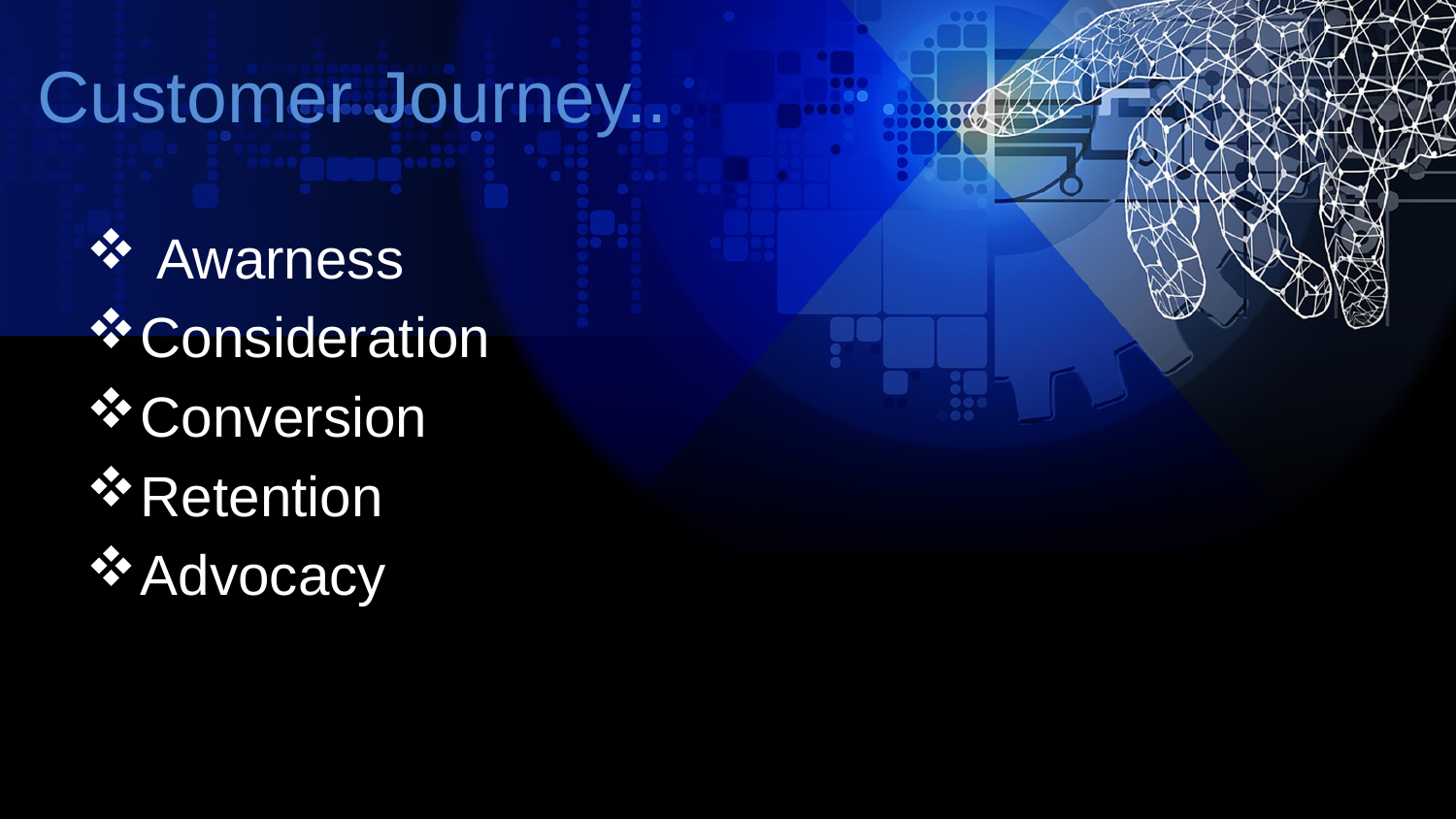

# Customer Journey..
 Awarness
Consideration
Conversion
Retention
Advocacy